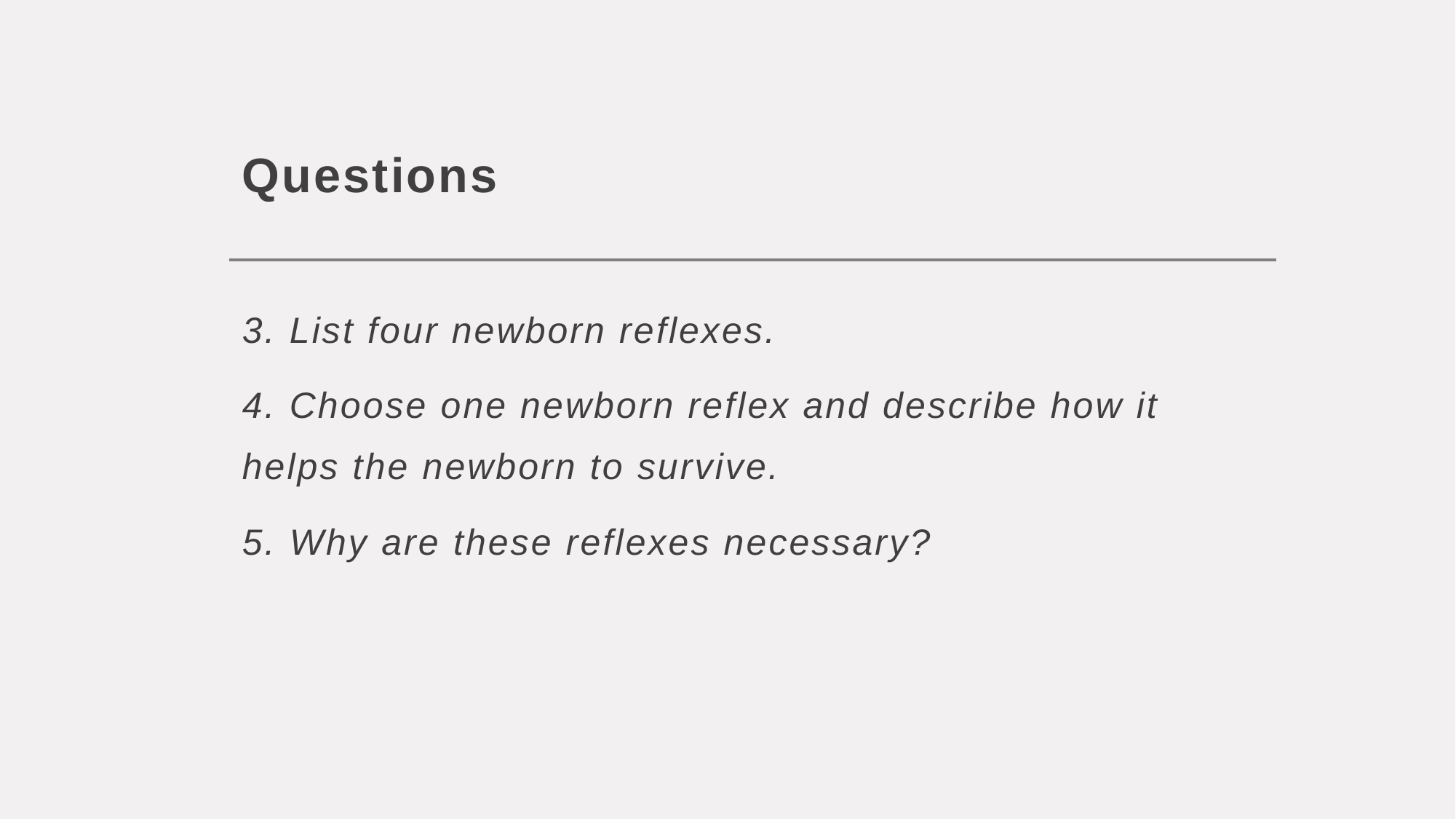

# Questions
3. List four newborn reflexes.
4. Choose one newborn reflex and describe how it helps the newborn to survive.
5. Why are these reflexes necessary?